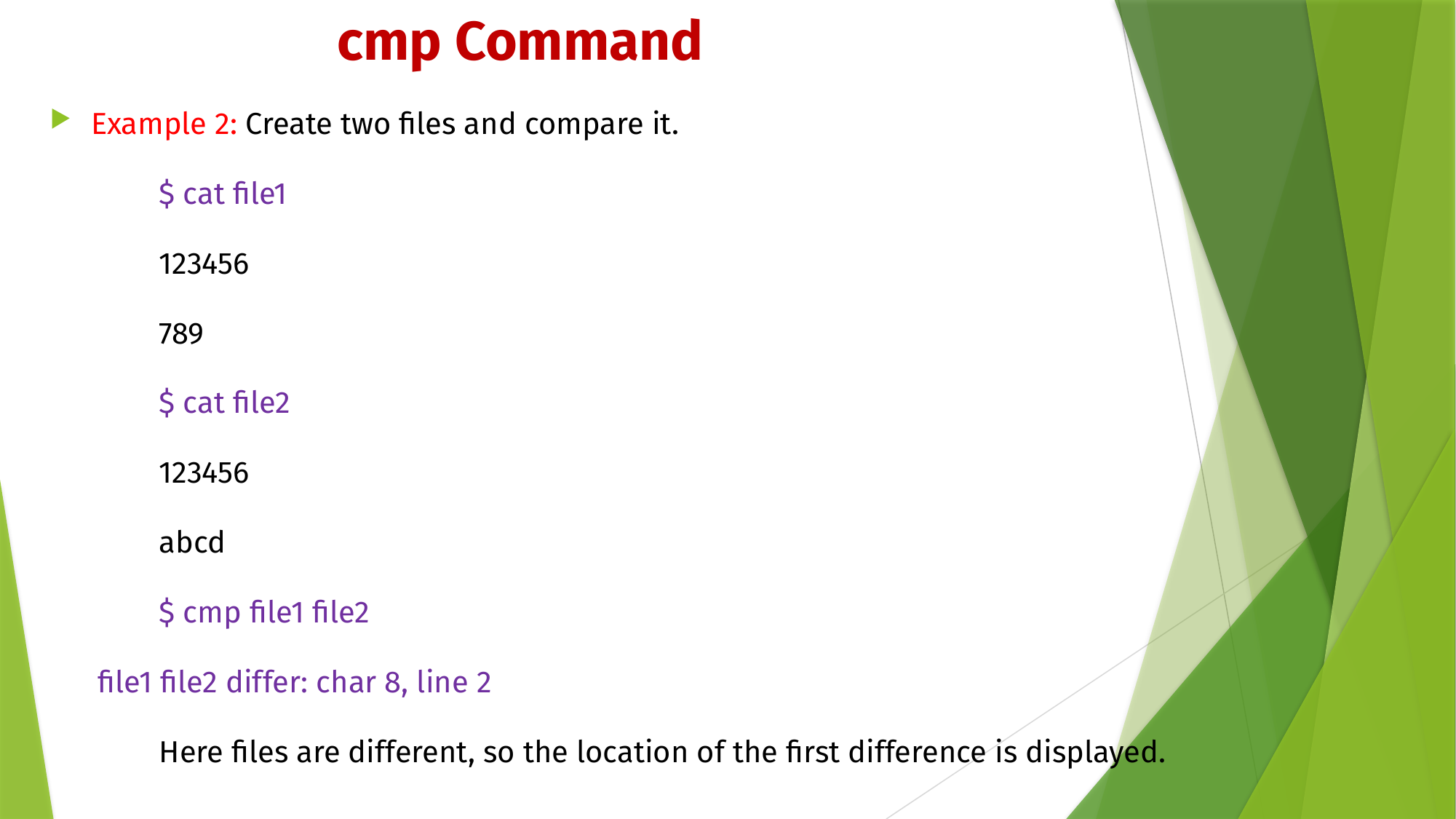

# cmp Command
Example 2: Create two files and compare it.
	$ cat file1
	123456
	789
	$ cat file2
	123456
	abcd
	$ cmp file1 file2
      file1 file2 differ: char 8, line 2
	Here files are different, so the location of the first difference is displayed.